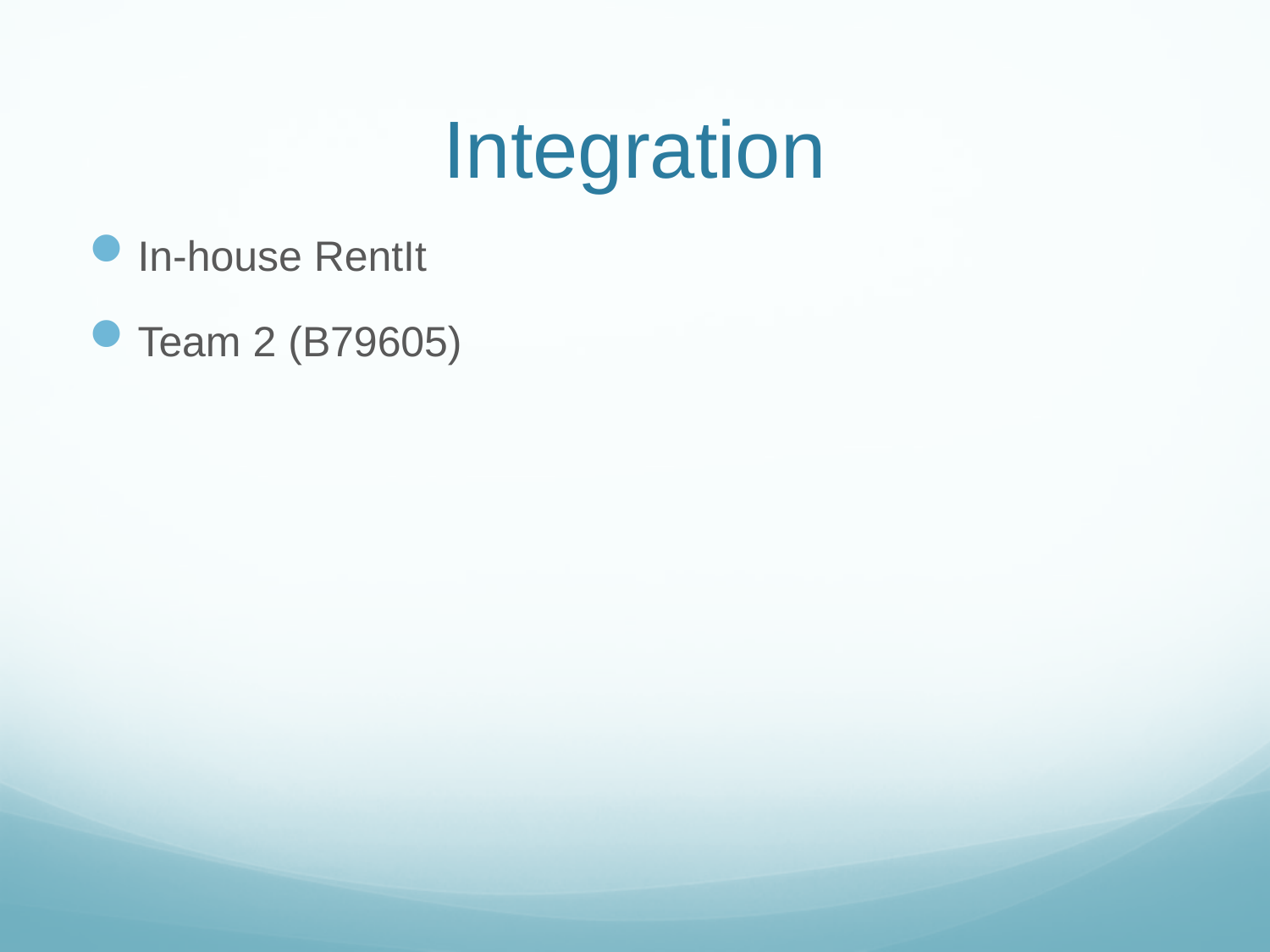

# Integration
In-house RentIt
Team 2 (B79605)